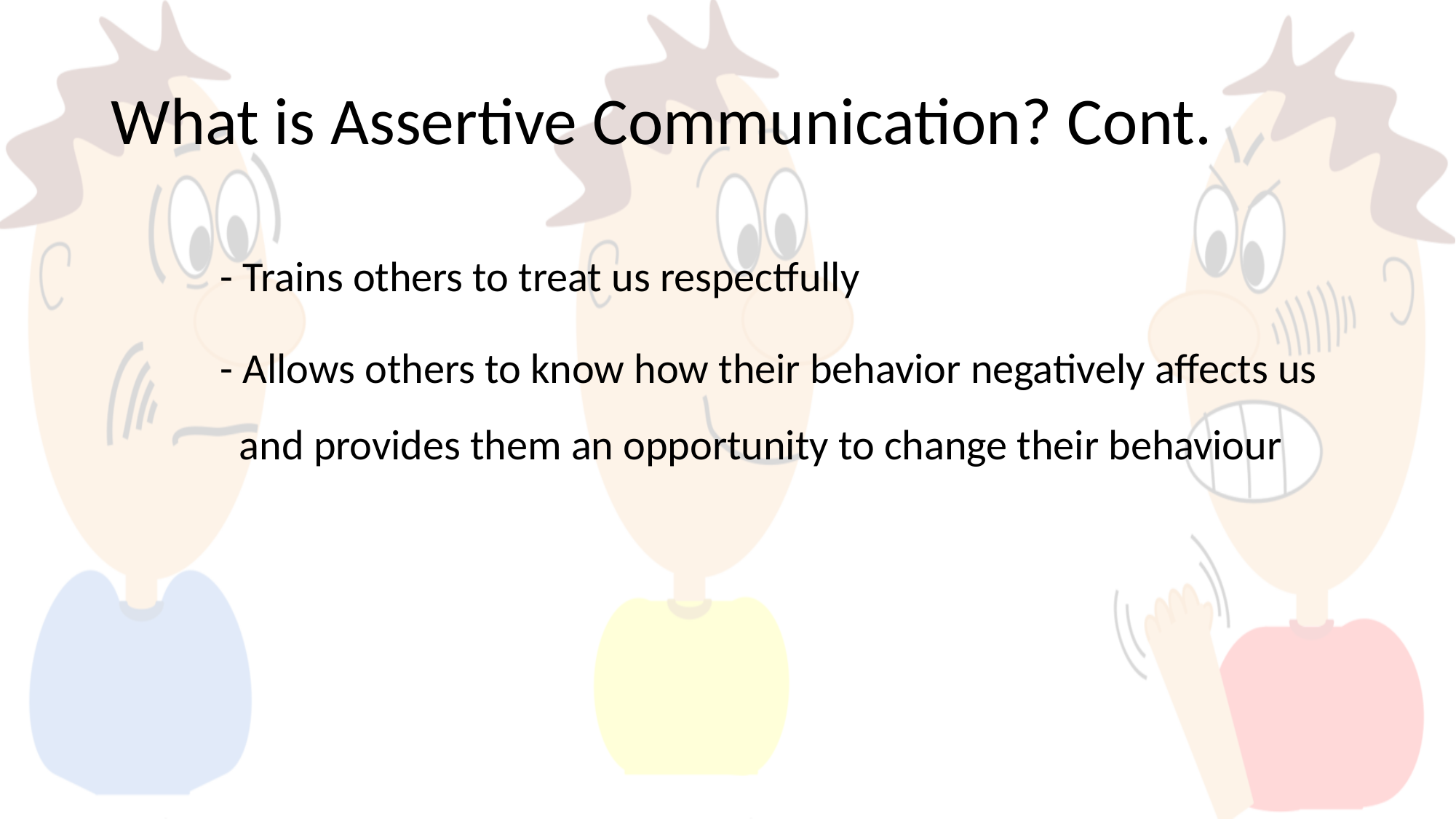

# What is Assertive Communication? Cont.
	- Trains others to treat us respectfully
	- Allows others to know how their behavior negatively affects us 	  and provides them an opportunity to change their behaviour